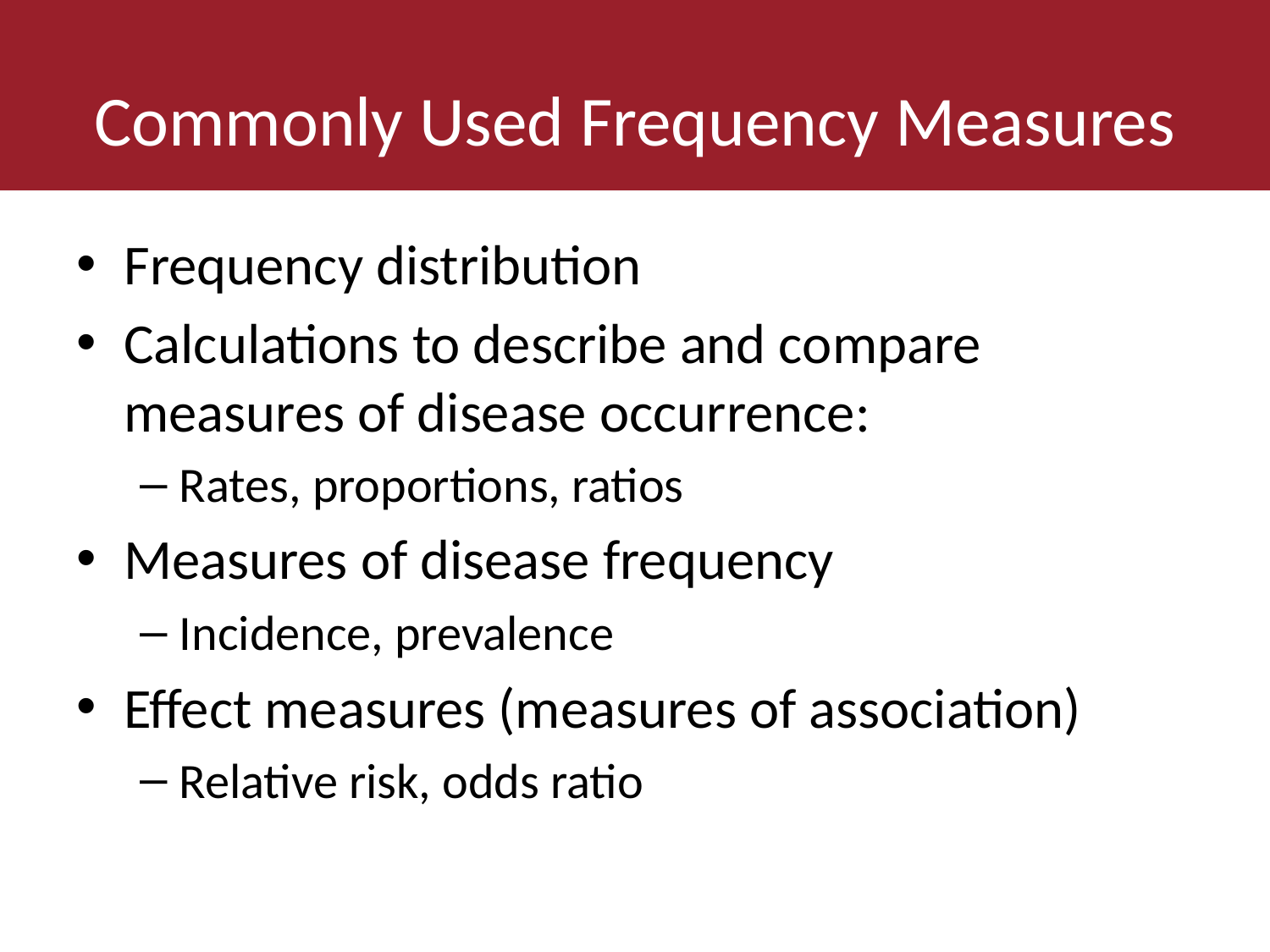

# Commonly Used Frequency Measures
Frequency distribution
Calculations to describe and compare measures of disease occurrence:
Rates, proportions, ratios
Measures of disease frequency
Incidence, prevalence
Effect measures (measures of association)
Relative risk, odds ratio